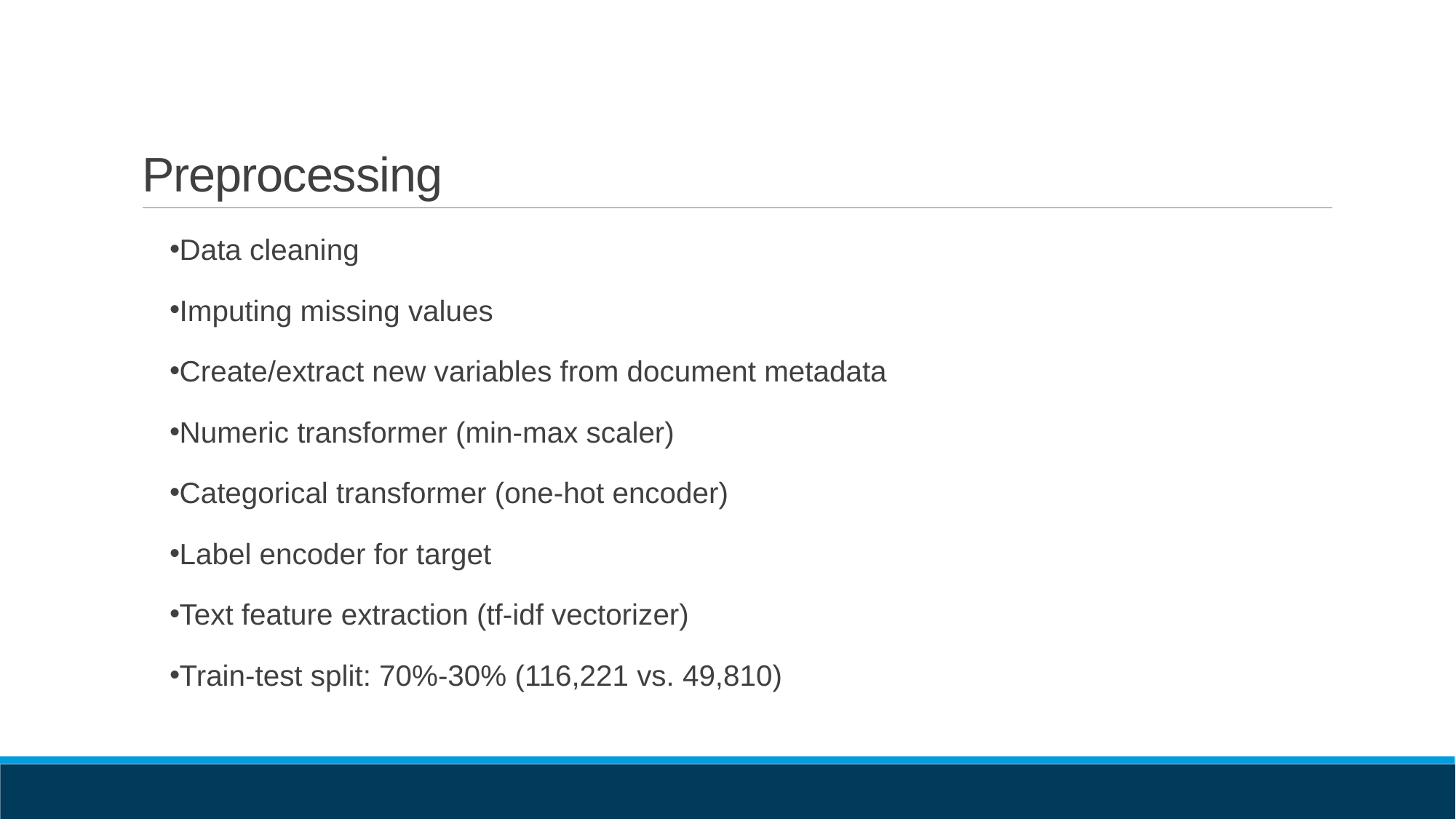

# Preprocessing
Data cleaning
Imputing missing values
Create/extract new variables from document metadata
Numeric transformer (min-max scaler)
Categorical transformer (one-hot encoder)
Label encoder for target
Text feature extraction (tf-idf vectorizer)
Train-test split: 70%-30% (116,221 vs. 49,810)